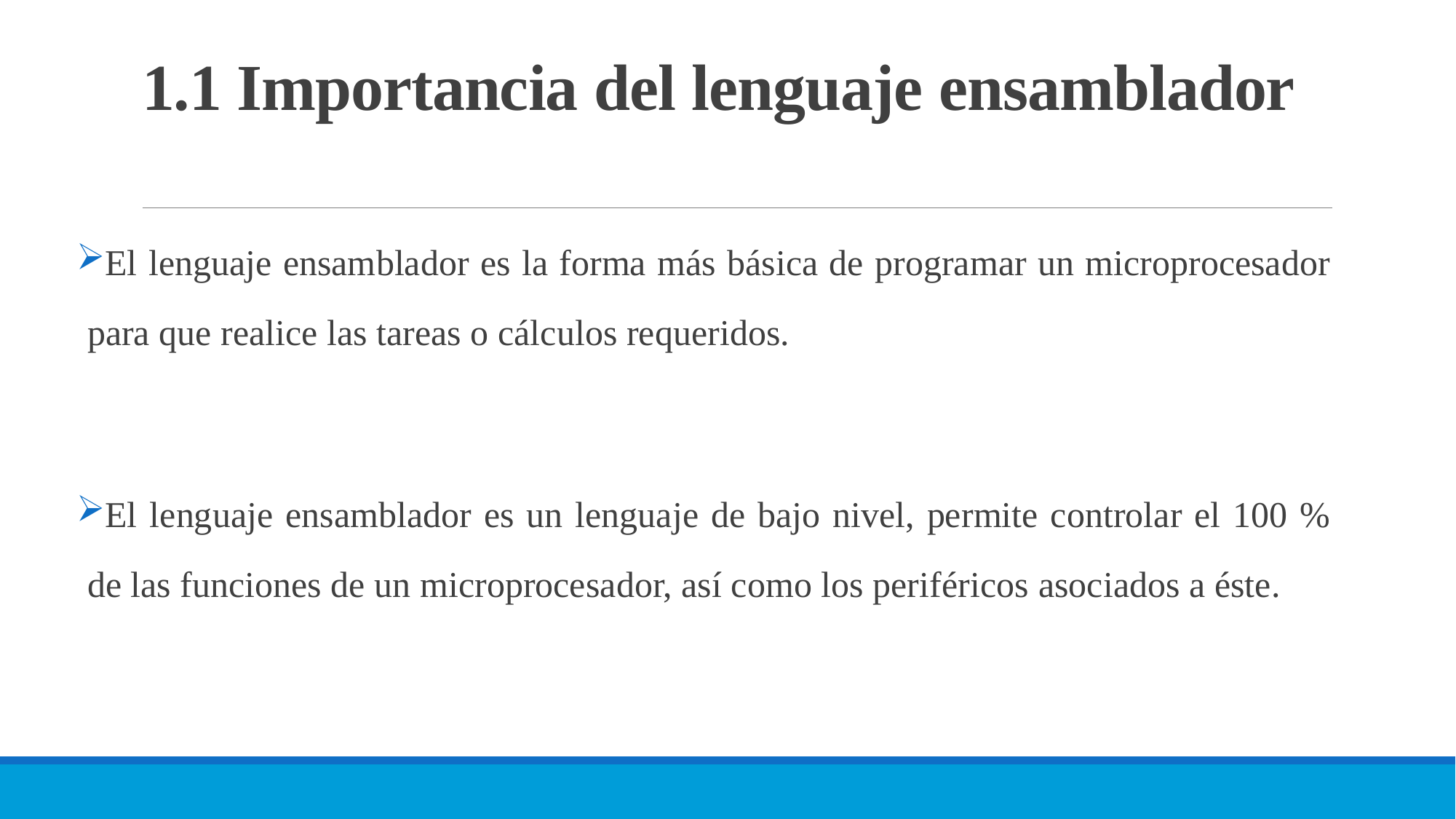

# 1.1 Importancia del lenguaje ensamblador
El lenguaje ensamblador es la forma más básica de programar un microprocesador para que realice las tareas o cálculos requeridos.

El lenguaje ensamblador es un lenguaje de bajo nivel, permite controlar el 100 % de las funciones de un microprocesador, así como los periféricos asociados a éste.